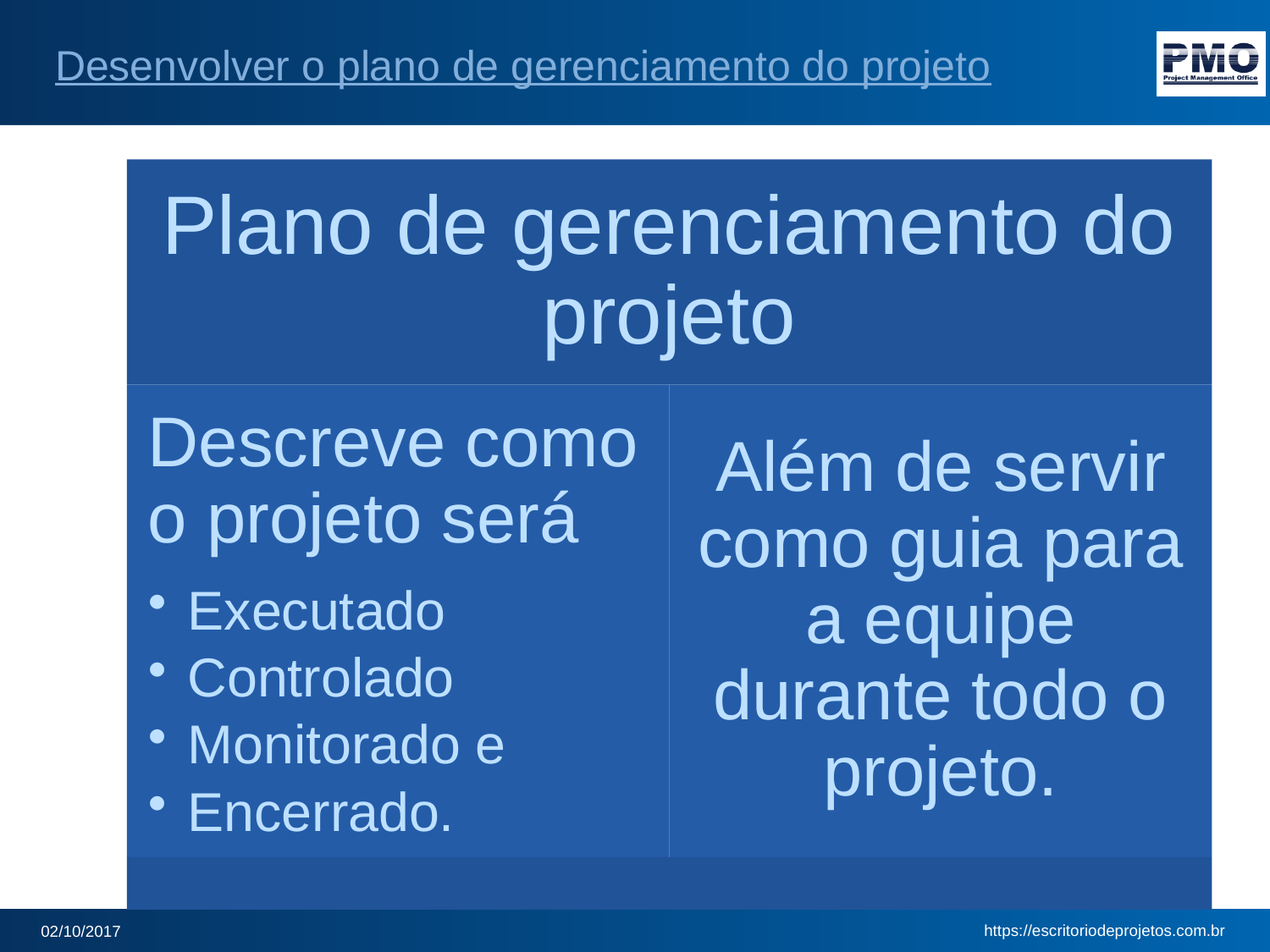

# Desenvolver o plano de gerenciamento do projeto
Plano de gerenciamento do projeto
Descreve como o projeto será
Executado
Controlado
Monitorado e
Encerrado.
Além de servir como guia para a equipe durante todo o projeto.